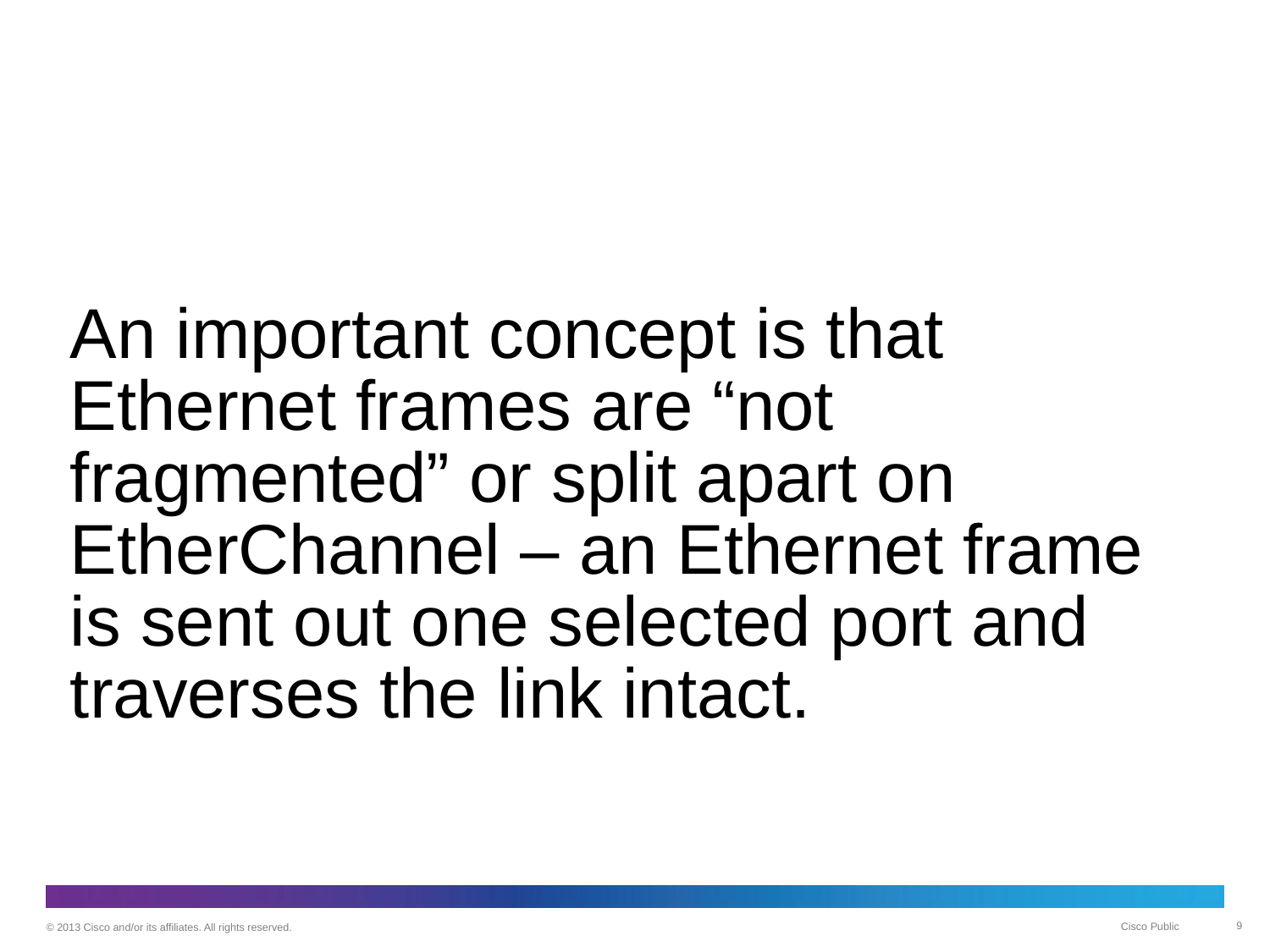

# An important concept is that Ethernet frames are “not fragmented” or split apart on EtherChannel – an Ethernet frame is sent out one selected port and traverses the link intact.